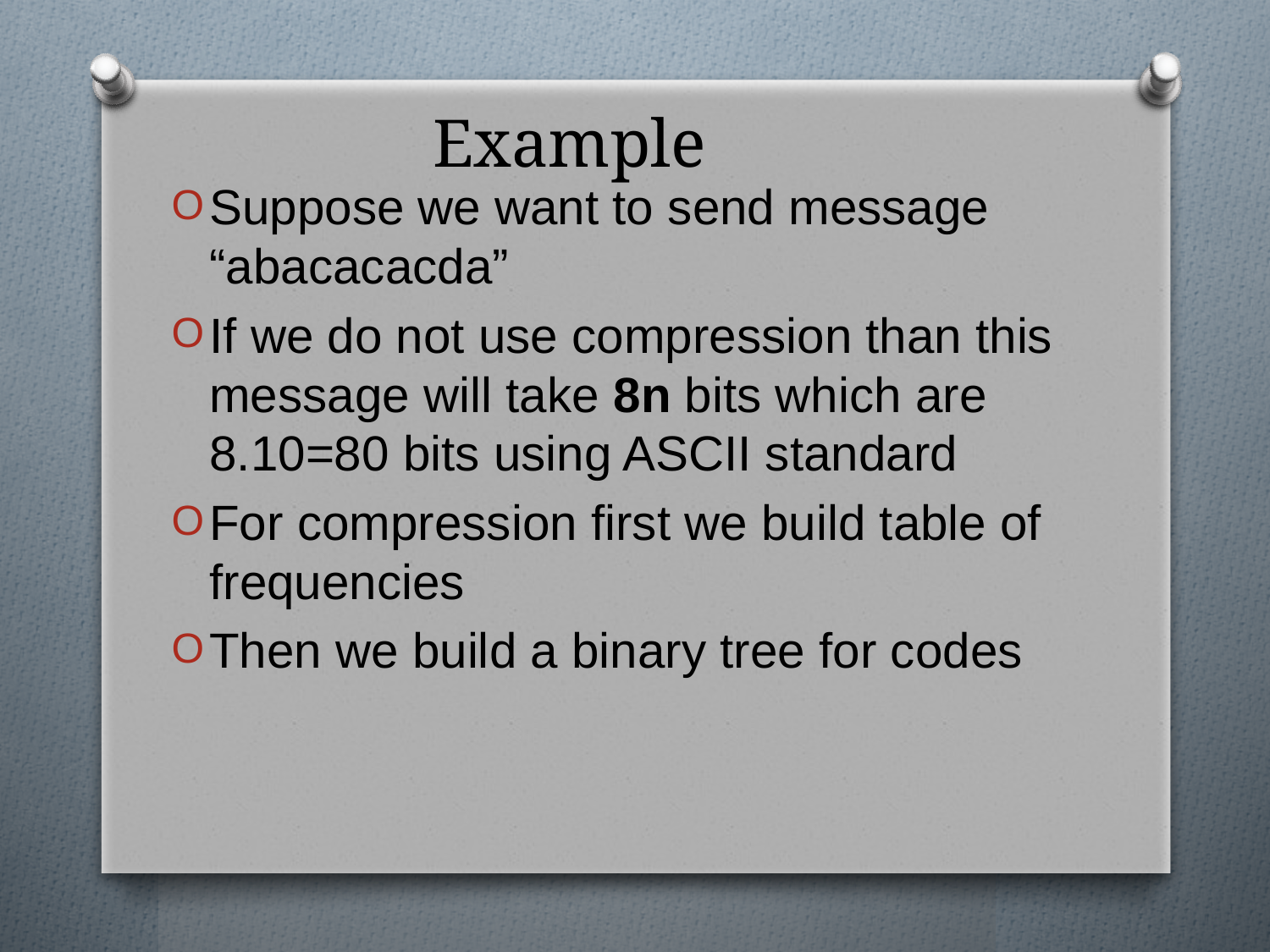

# Example
Suppose we want to send message “abacacacda”
If we do not use compression than this message will take 8n bits which are 8.10=80 bits using ASCII standard
For compression first we build table of frequencies
Then we build a binary tree for codes